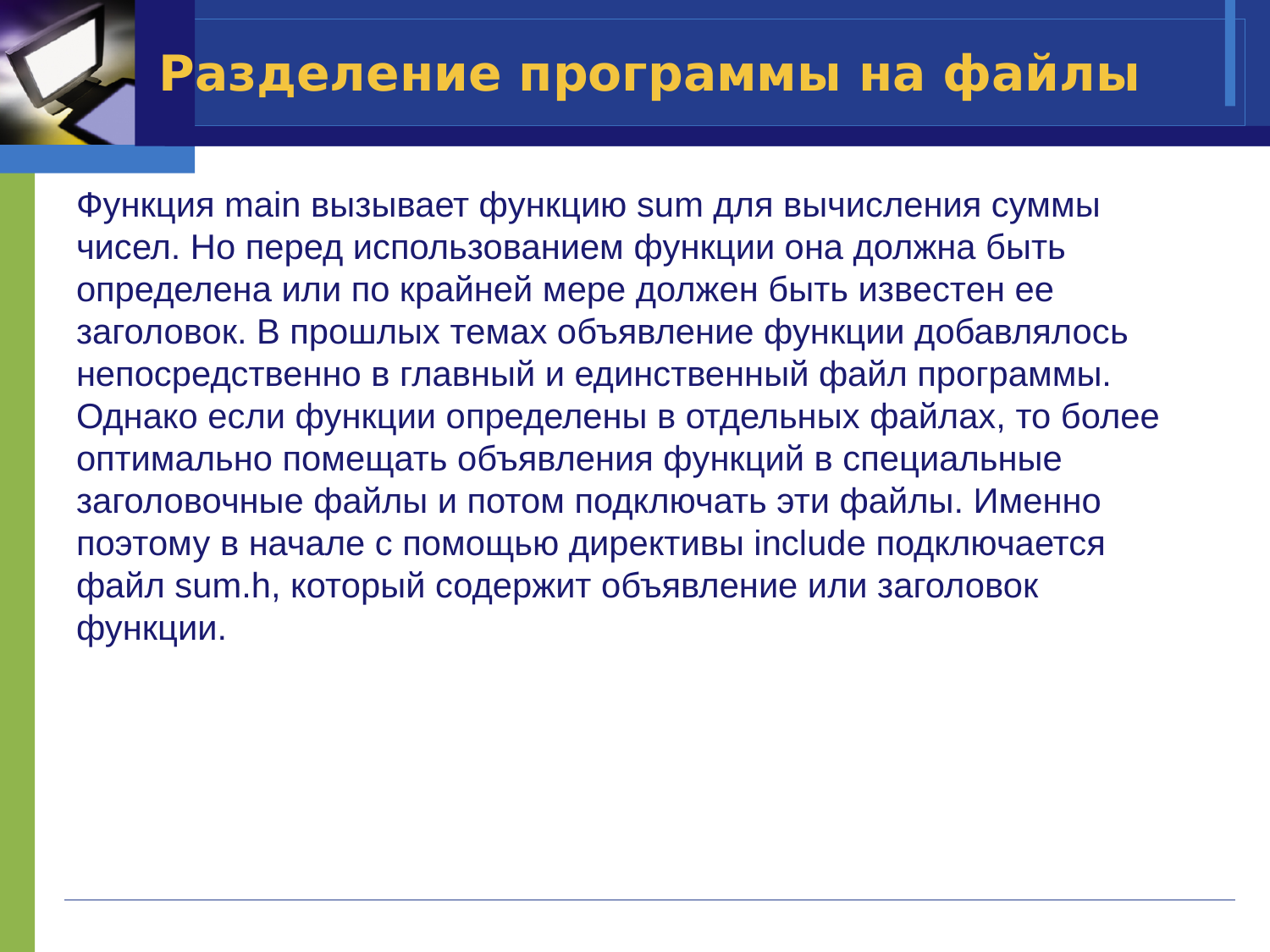

# Разделение программы на файлы
Функция main вызывает функцию sum для вычисления суммы чисел. Но перед использованием функции она должна быть определена или по крайней мере должен быть известен ее заголовок. В прошлых темах объявление функции добавлялось непосредственно в главный и единственный файл программы. Однако если функции определены в отдельных файлах, то более оптимально помещать объявления функций в специальные заголовочные файлы и потом подключать эти файлы. Именно поэтому в начале с помощью директивы include подключается файл sum.h, который содержит объявление или заголовок функции.